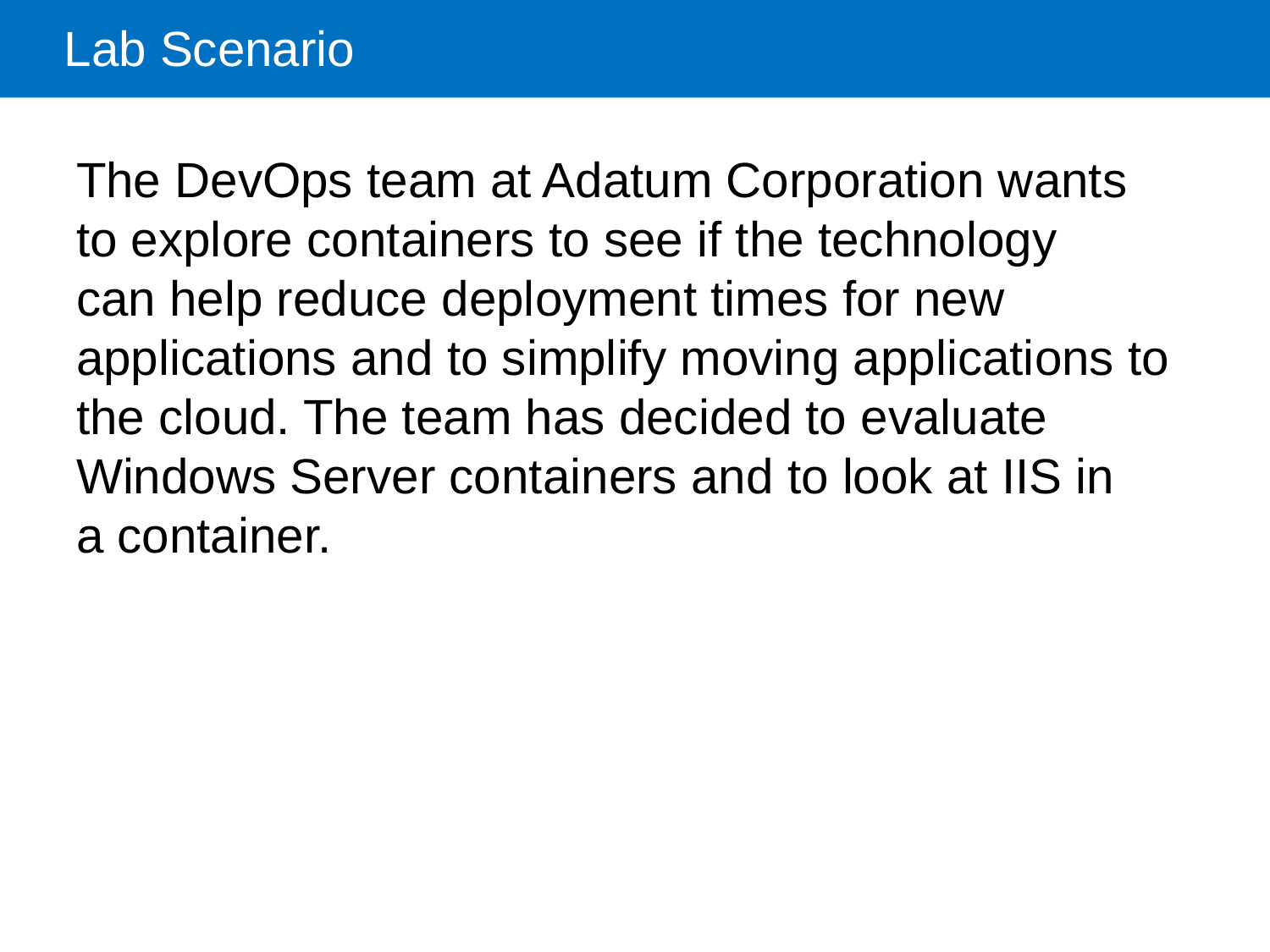

# Lab Scenario
The DevOps team at Adatum Corporation wants to explore containers to see if the technology
can help reduce deployment times for new applications and to simplify moving applications to the cloud. The team has decided to evaluate Windows Server containers and to look at IIS in
a container.